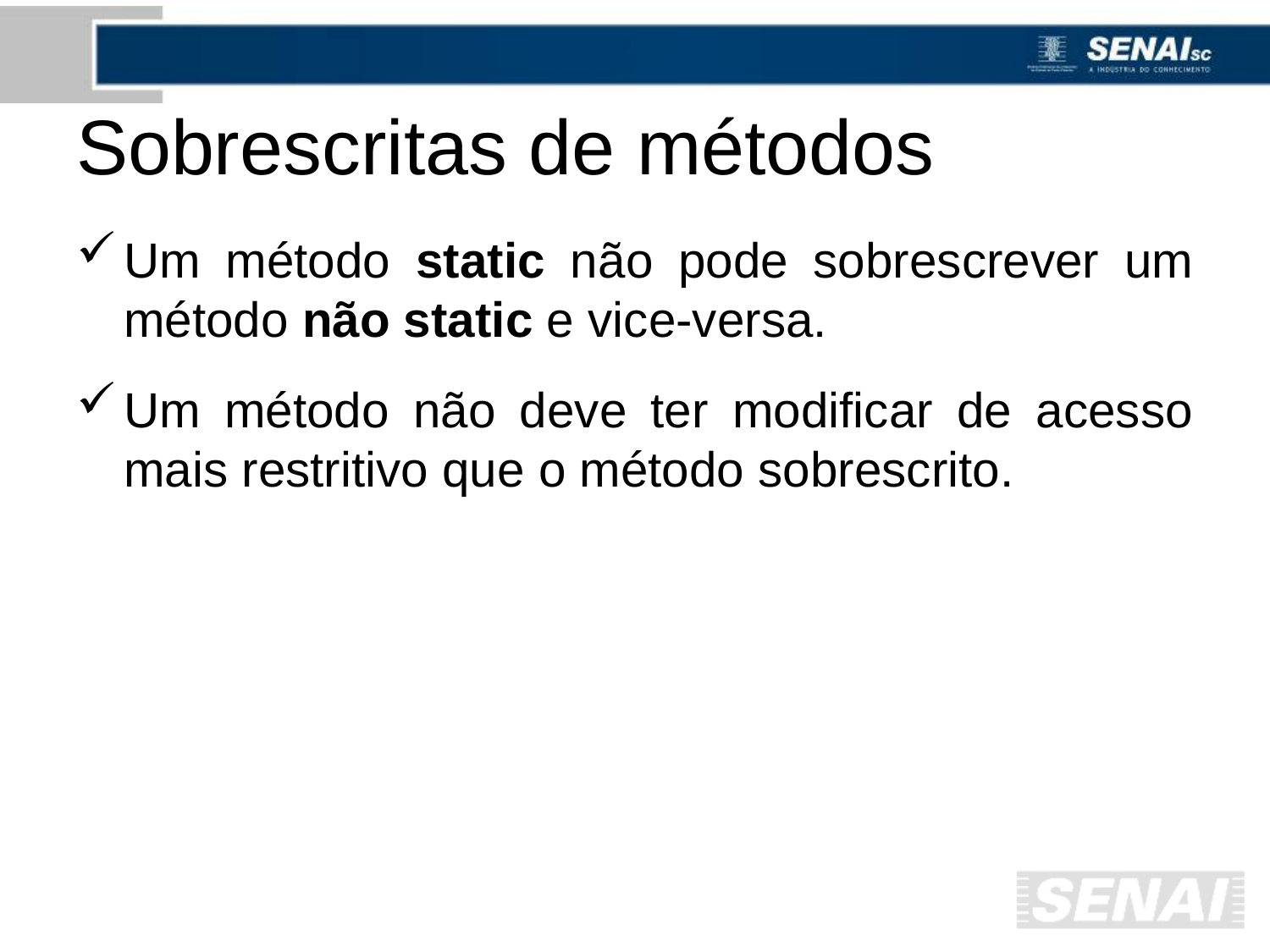

# Sobrescritas de métodos
Um método static não pode sobrescrever um método não static e vice-versa.
Um método não deve ter modificar de acesso mais restritivo que o método sobrescrito.